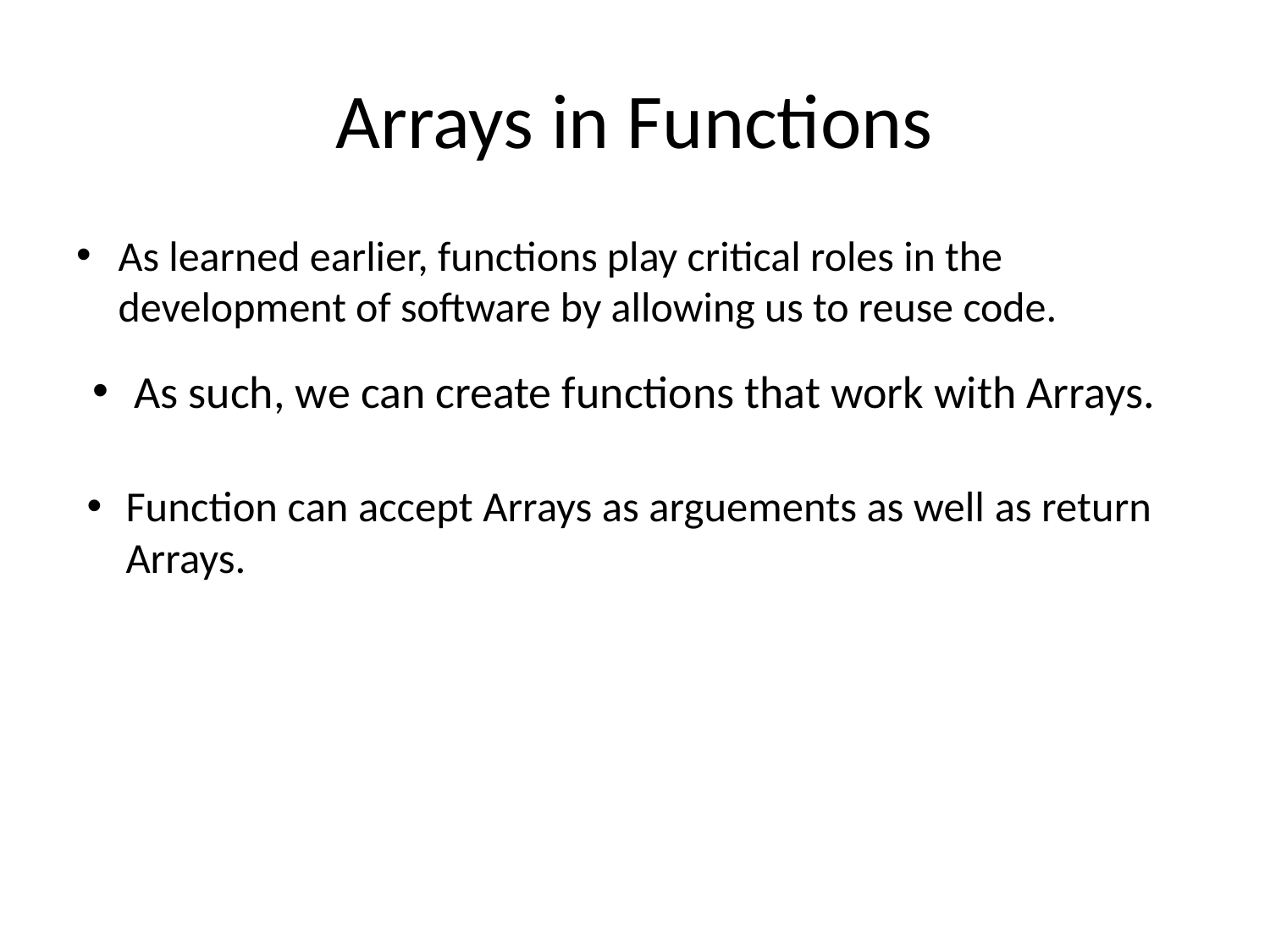

# Arrays in Functions
As learned earlier, functions play critical roles in the development of software by allowing us to reuse code.
As such, we can create functions that work with Arrays.
Function can accept Arrays as arguements as well as return Arrays.